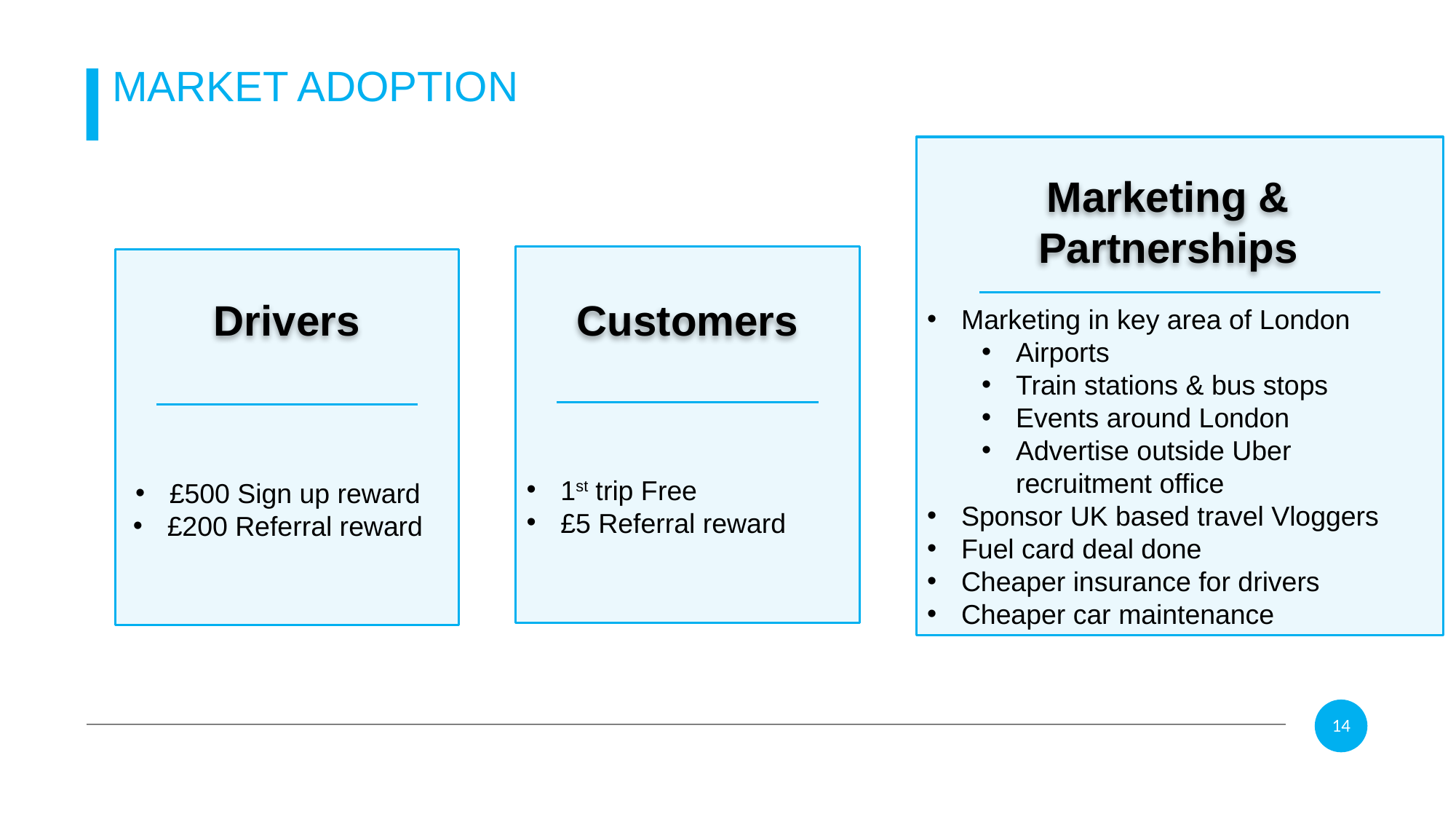

MARKET ADOPTION

Marketing in key area of London
Airports
Train stations & bus stops
Events around London
Advertise outside Uber recruitment office
Sponsor UK based travel Vloggers
Fuel card deal done
Cheaper insurance for drivers
Cheaper car maintenance

Marketing & Partnerships

1st trip Free
£5 Referral reward

£500 Sign up reward
£200 Referral reward
Drivers
Customers
14
14